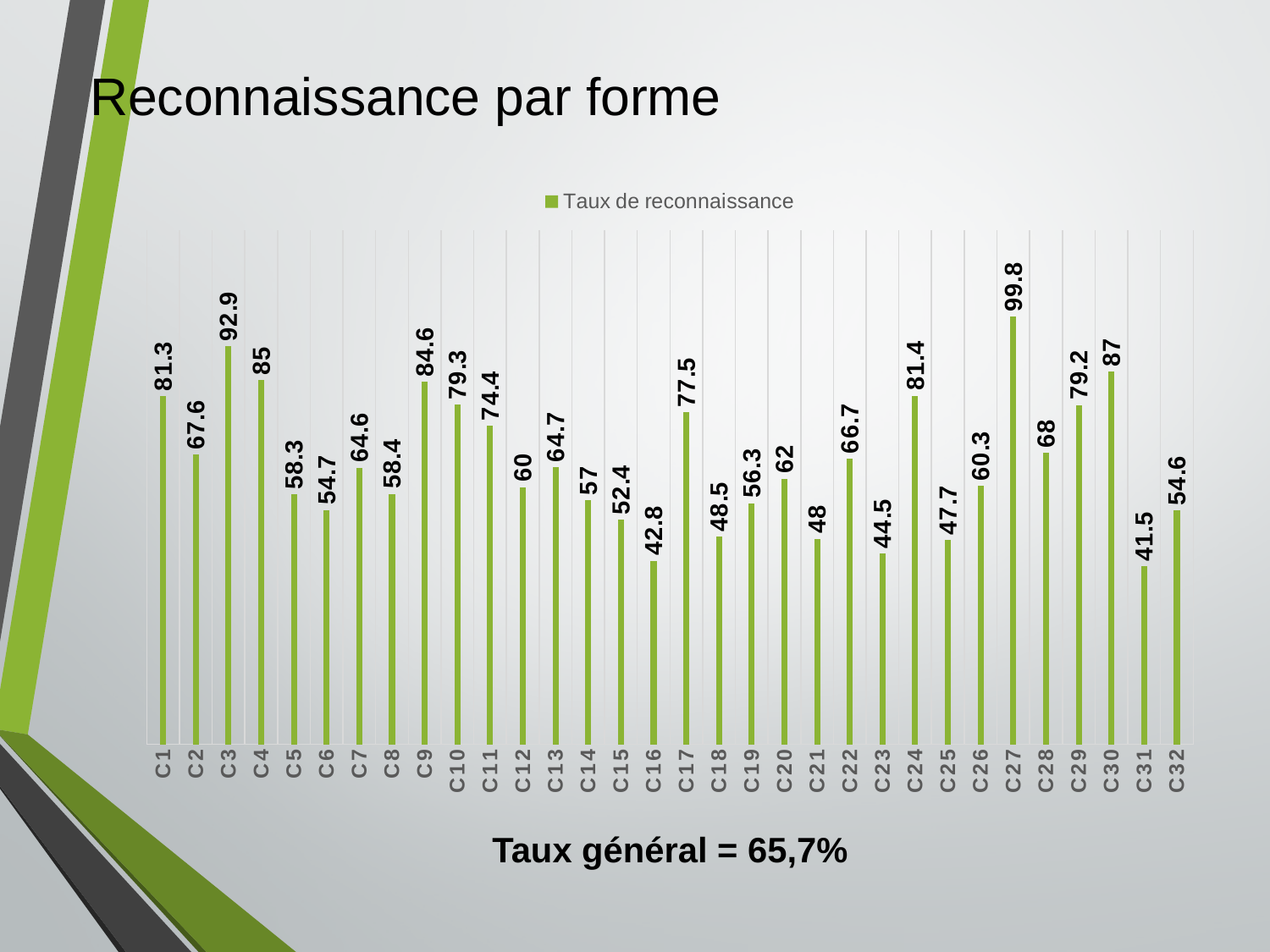

Reconnaissance par forme

### Chart

| Category | Taux de reconnaissance |
|---|---|
| C1 | 81.3 |
| C2 | 67.6 |
| C3 | 92.9 |
| C4 | 85.0 |
| C5 | 58.3 |
| C6 | 54.7 |
| C7 | 64.6 |
| C8 | 58.4 |
| C9 | 84.6 |
| C10 | 79.3 |
| C11 | 74.4 |
| C12 | 60.0 |
| C13 | 64.7 |
| C14 | 57.0 |
| C15 | 52.4 |
| C16 | 42.8 |
| C17 | 77.5 |
| C18 | 48.5 |
| C19 | 56.3 |
| C20 | 62.0 |
| C21 | 48.0 |
| C22 | 66.7 |
| C23 | 44.5 |
| C24 | 81.4 |
| C25 | 47.7 |
| C26 | 60.3 |
| C27 | 99.8 |
| C28 | 68.0 |
| C29 | 79.2 |
| C30 | 87.0 |
| C31 | 41.5 |
| C32 | 54.6 |
Taux général = 65,7%